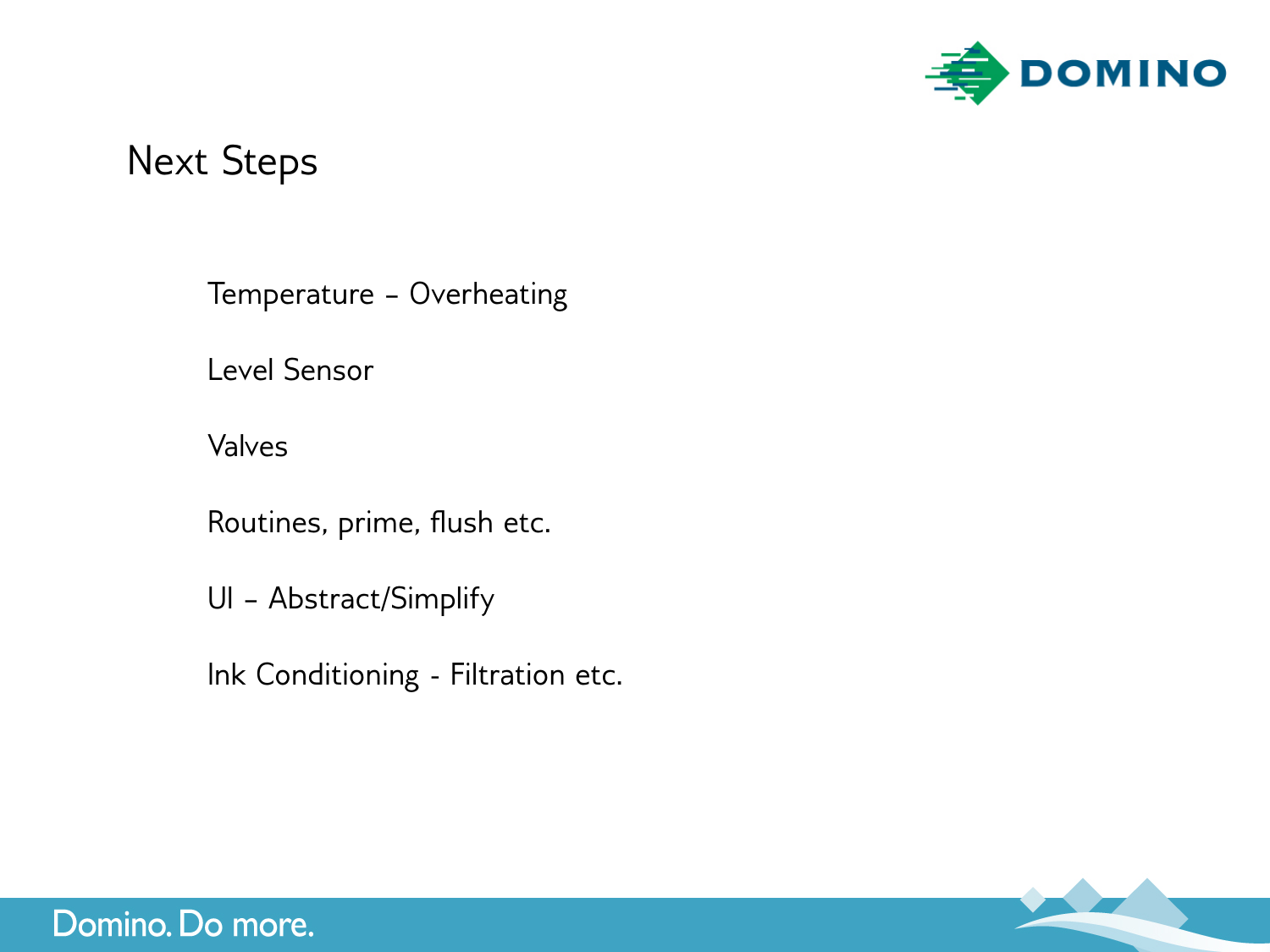

Next Steps

Temperature – Overheating

Level Sensor

Valves

Routines, prime, flush etc.

UI – Abstract/Simplify

Ink Conditioning - Filtration etc.